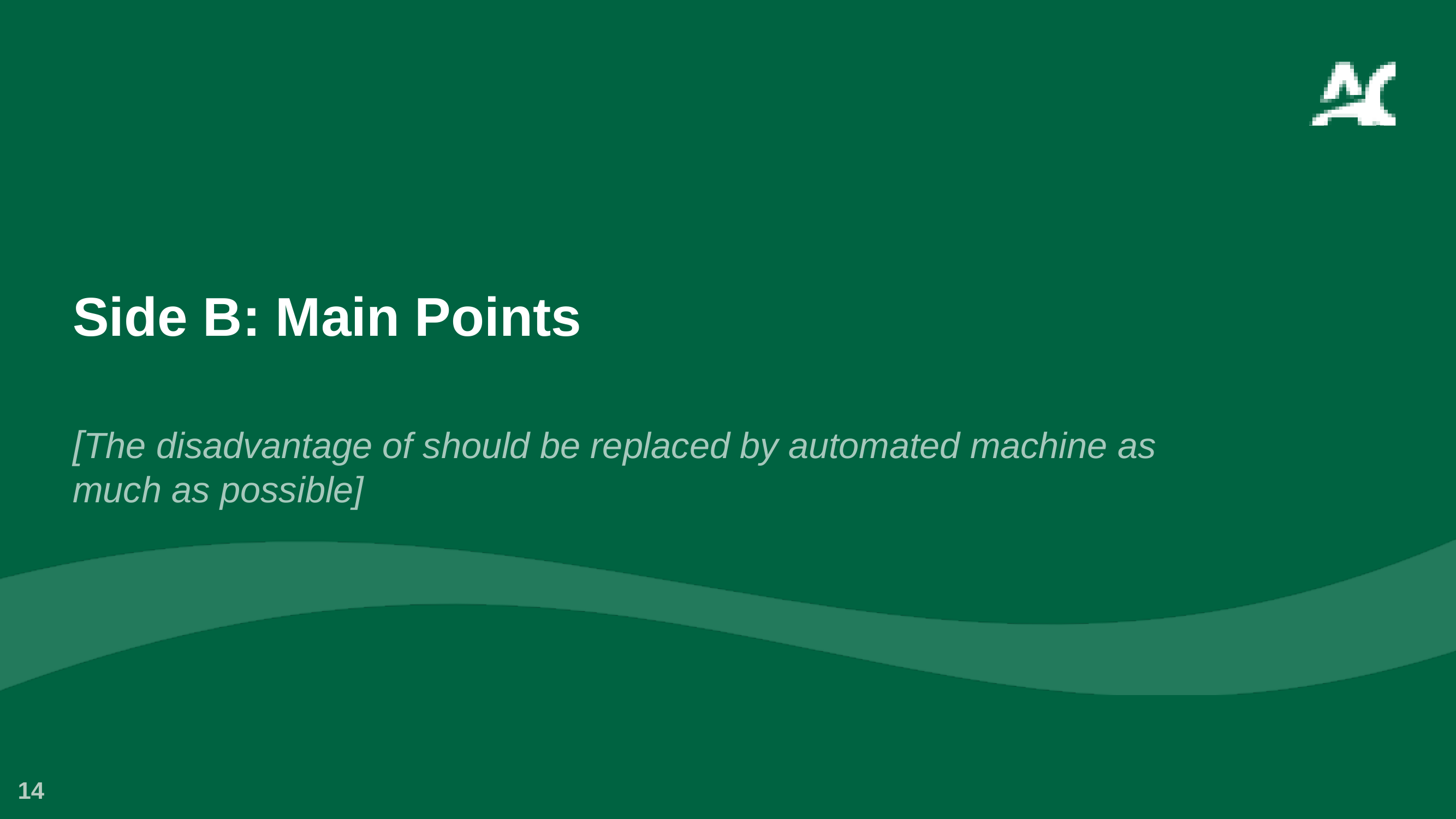

# Side B: Main Points

[The disadvantage of should be replaced by automated machine as much as possible]

14